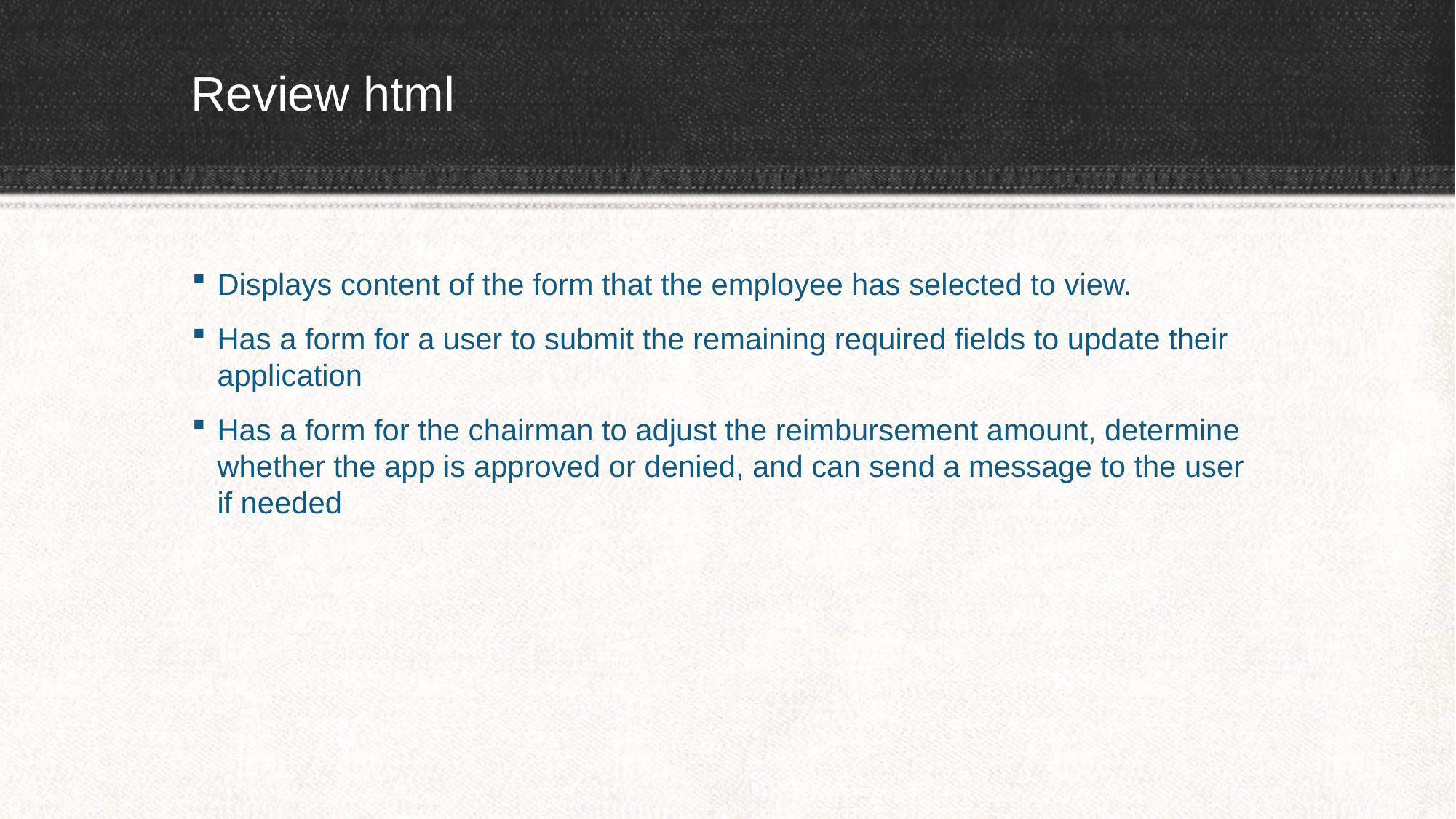

# Review html
Displays content of the form that the employee has selected to view.
Has a form for a user to submit the remaining required fields to update their application
Has a form for the chairman to adjust the reimbursement amount, determine whether the app is approved or denied, and can send a message to the user if needed